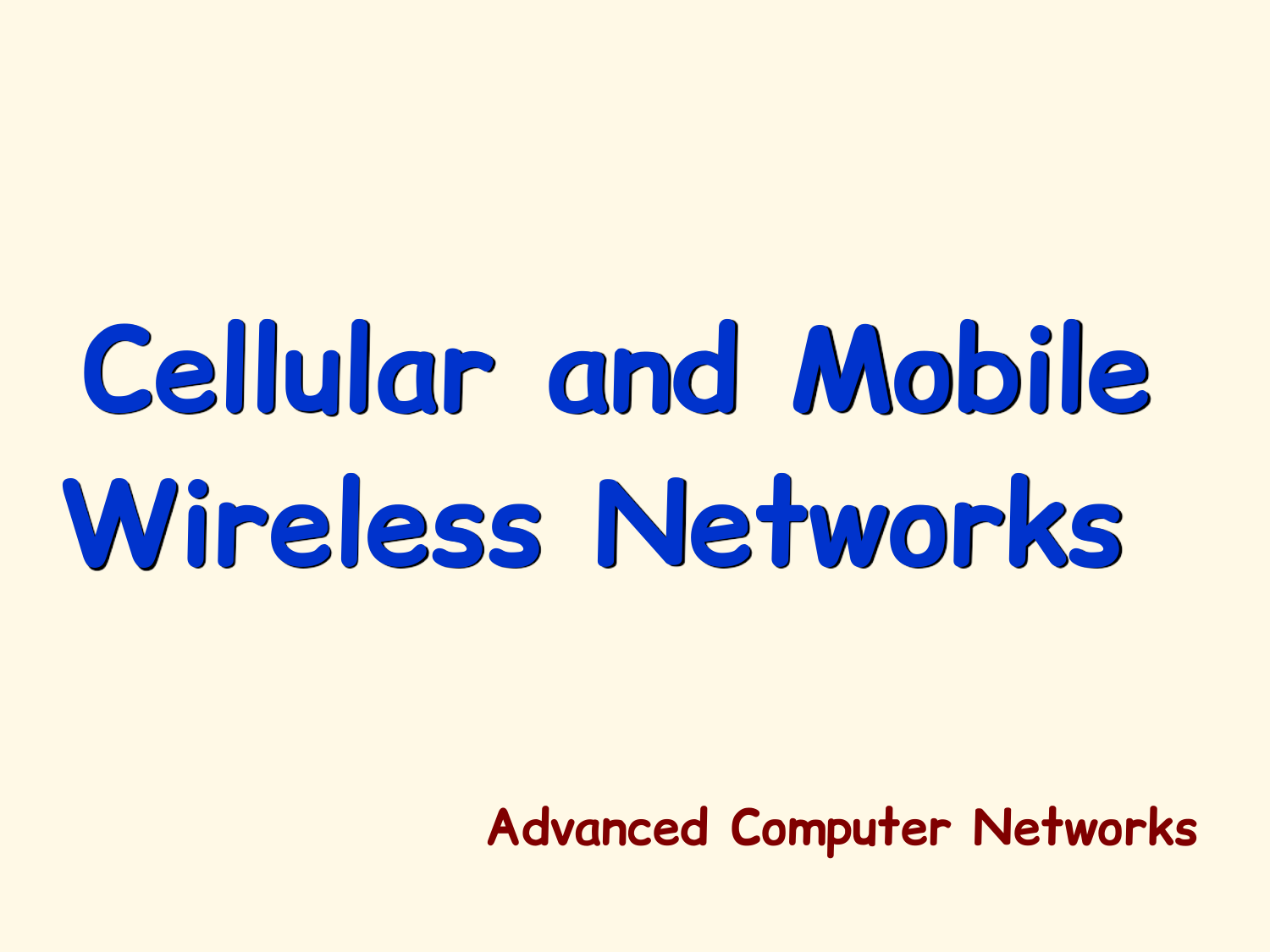

# Cellular and Mobile Wireless Networks
Advanced Computer Networks